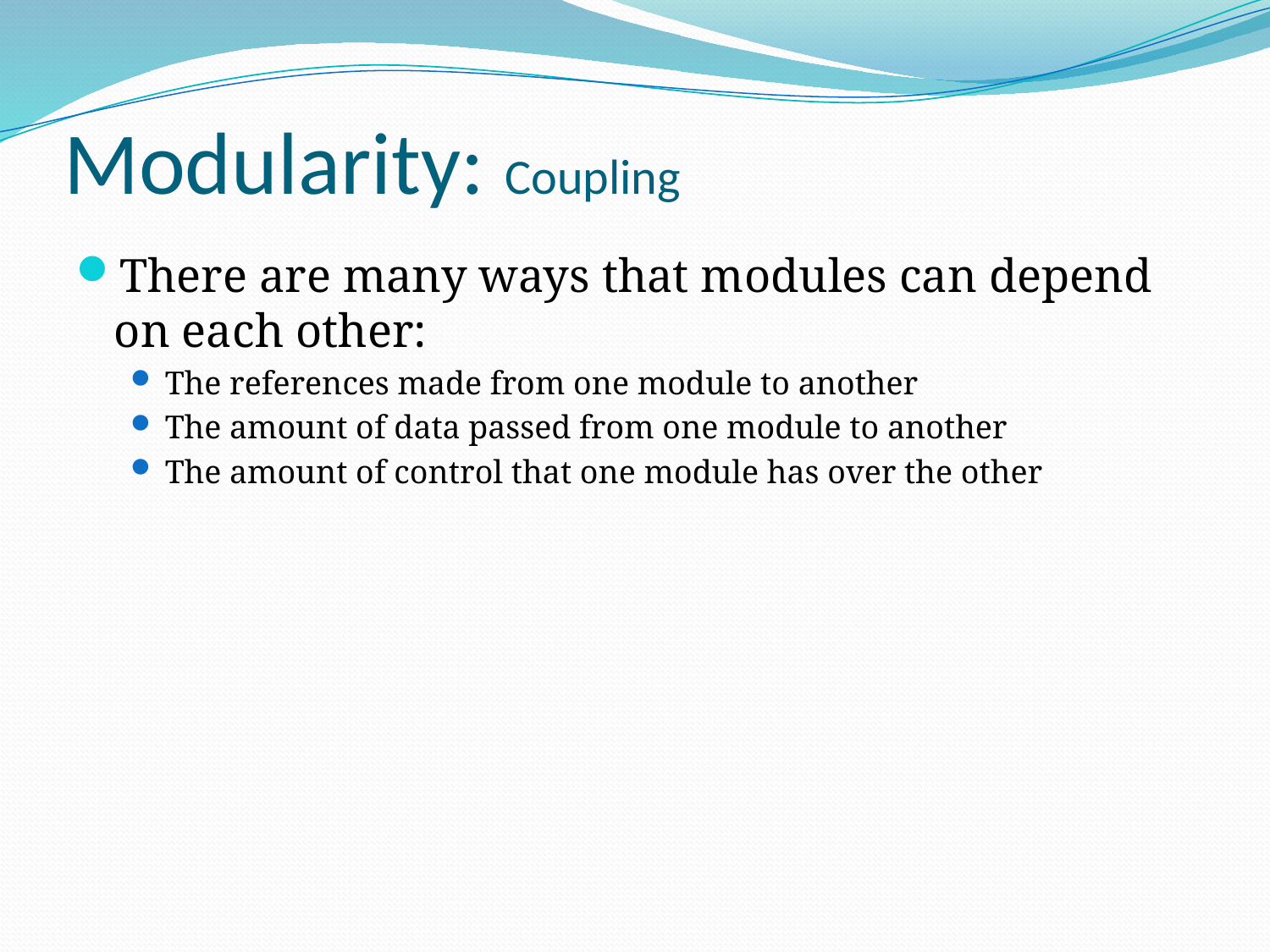

Modularity: Coupling
There are many ways that modules can depend on each other:
The references made from one module to another
The amount of data passed from one module to another
The amount of control that one module has over the other